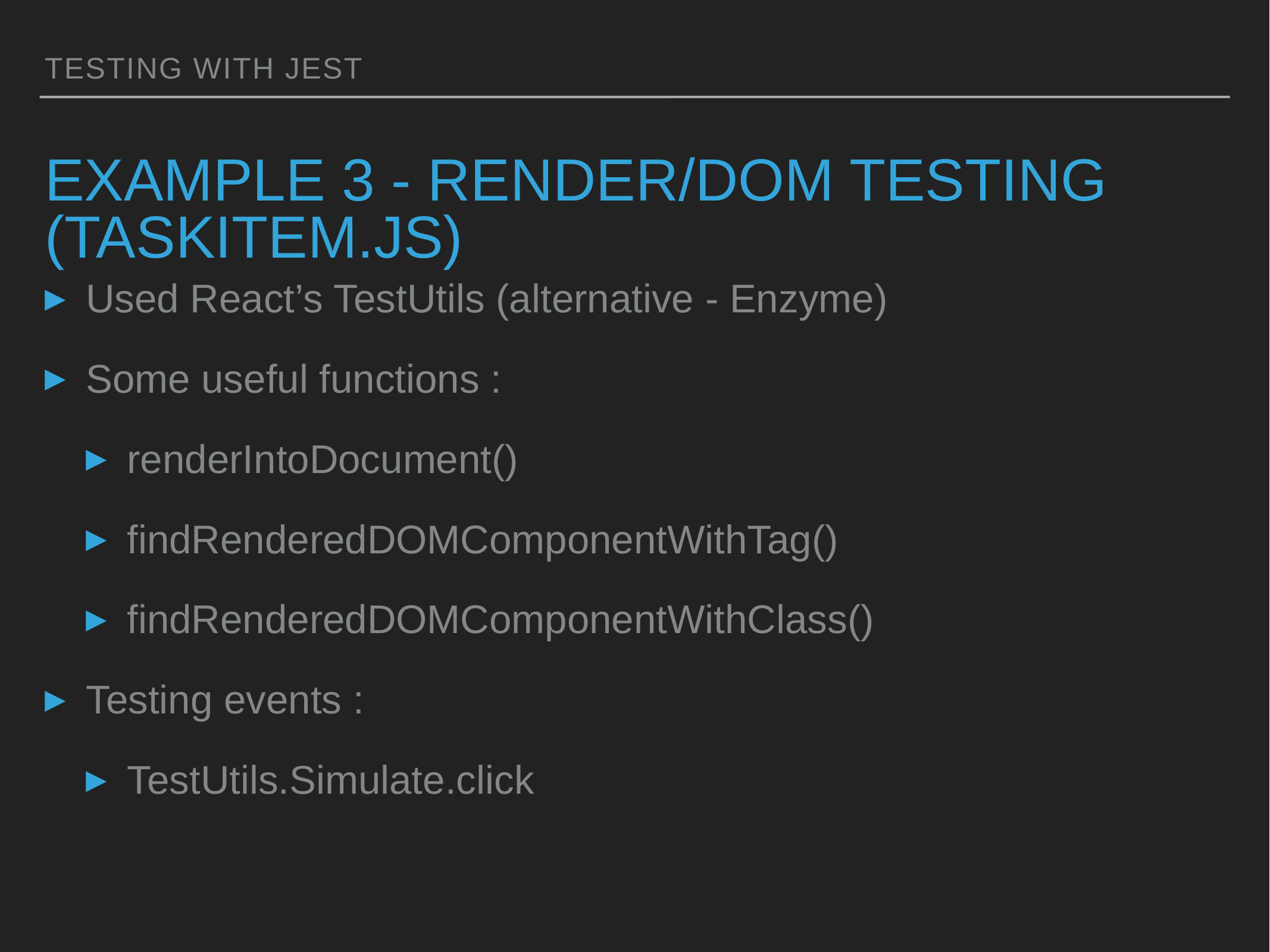

TESTING WITH JEST
# EXAMPLE 3 - RENDER/DOM Testing (taskITEM.JS)
Used React’s TestUtils (alternative - Enzyme)
Some useful functions :
renderIntoDocument()
findRenderedDOMComponentWithTag()
findRenderedDOMComponentWithClass()
Testing events :
TestUtils.Simulate.click